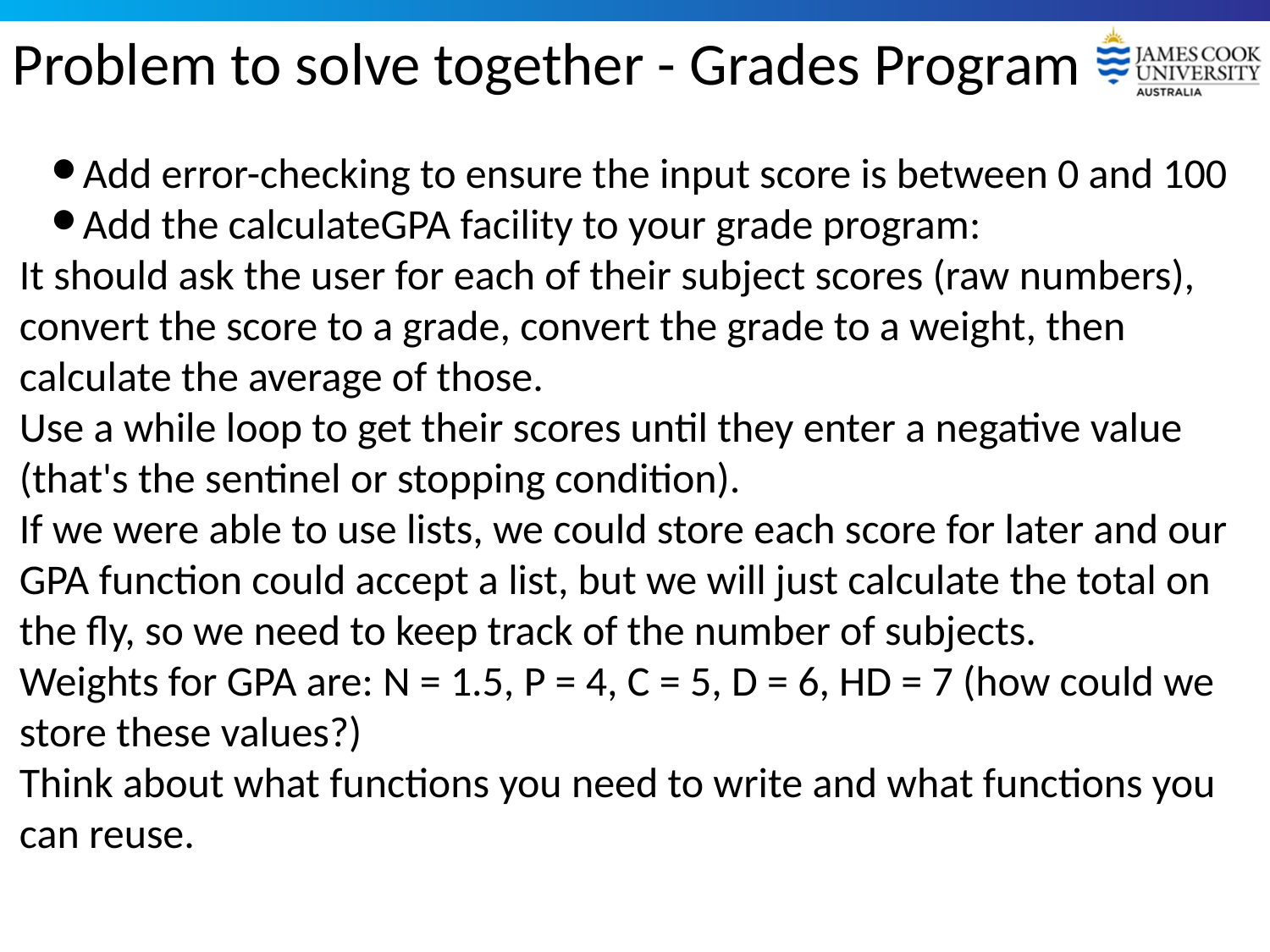

# Problem to solve together - Grades Program
Add error-checking to ensure the input score is between 0 and 100
Add the calculateGPA facility to your grade program:
It should ask the user for each of their subject scores (raw numbers), convert the score to a grade, convert the grade to a weight, then calculate the average of those.
Use a while loop to get their scores until they enter a negative value (that's the sentinel or stopping condition).
If we were able to use lists, we could store each score for later and our GPA function could accept a list, but we will just calculate the total on the fly, so we need to keep track of the number of subjects.
Weights for GPA are: N = 1.5, P = 4, C = 5, D = 6, HD = 7 (how could we store these values?)
Think about what functions you need to write and what functions you can reuse.